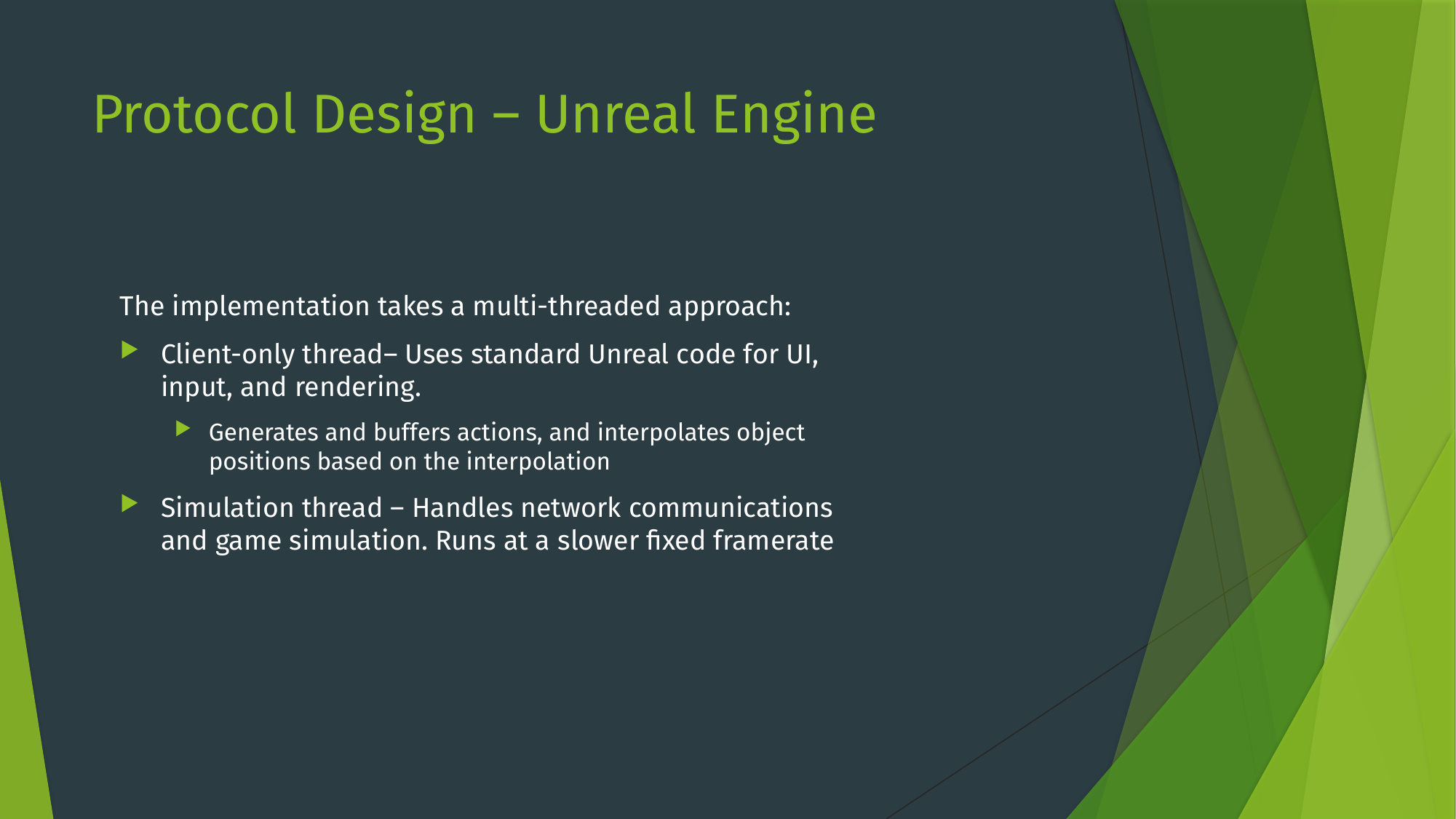

# Protocol Design – Unreal Engine
The implementation takes a multi-threaded approach:
Client-only thread– Uses standard Unreal code for UI, input, and rendering.
Generates and buffers actions, and interpolates object positions based on the interpolation
Simulation thread – Handles network communications and game simulation. Runs at a slower fixed framerate